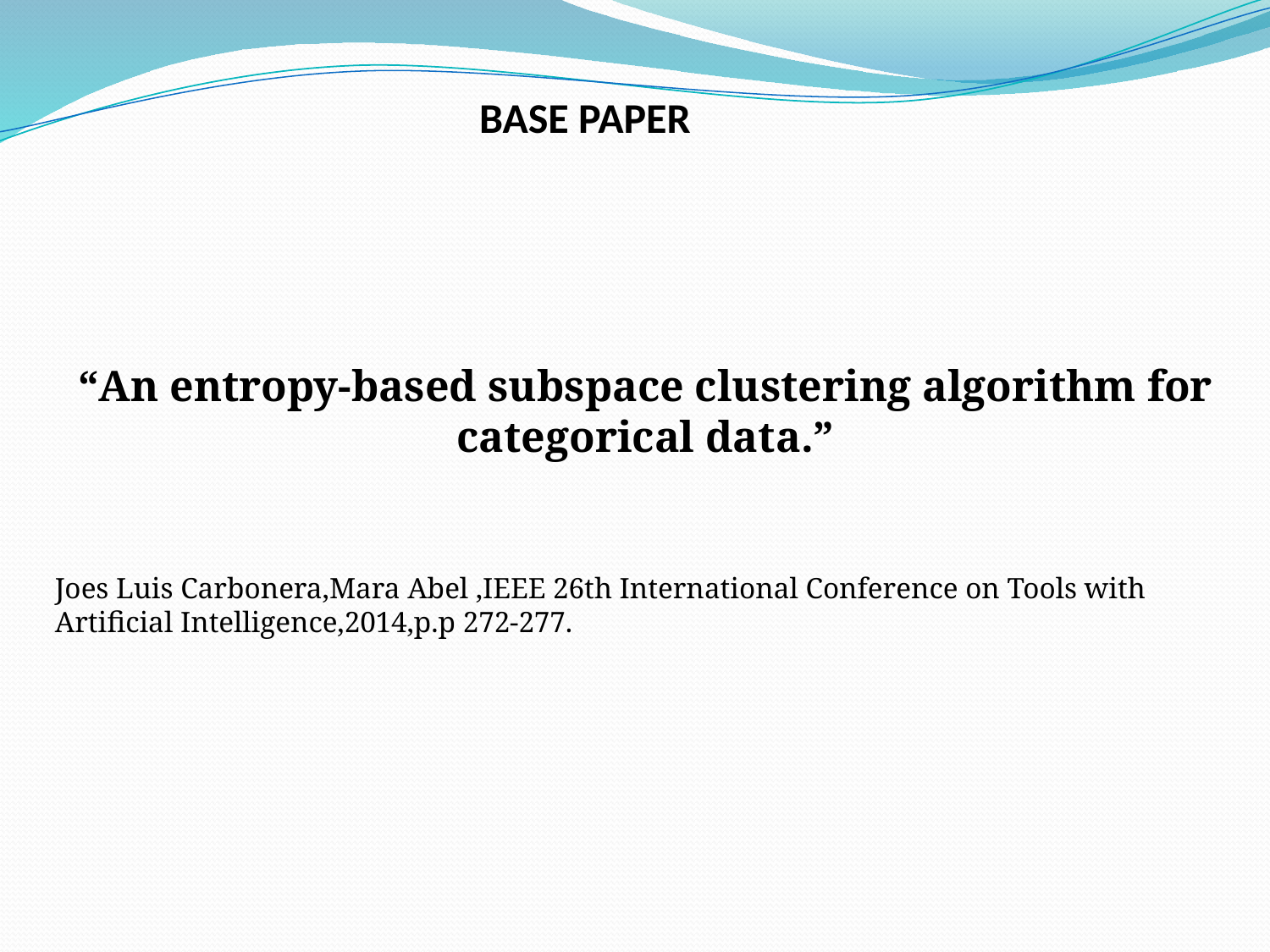

BASE PAPER

“An entropy-based subspace clustering algorithm for categorical data.”

Joes Luis Carbonera,Mara Abel ,IEEE 26th International Conference on Tools with Artificial Intelligence,2014,p.p 272-277.